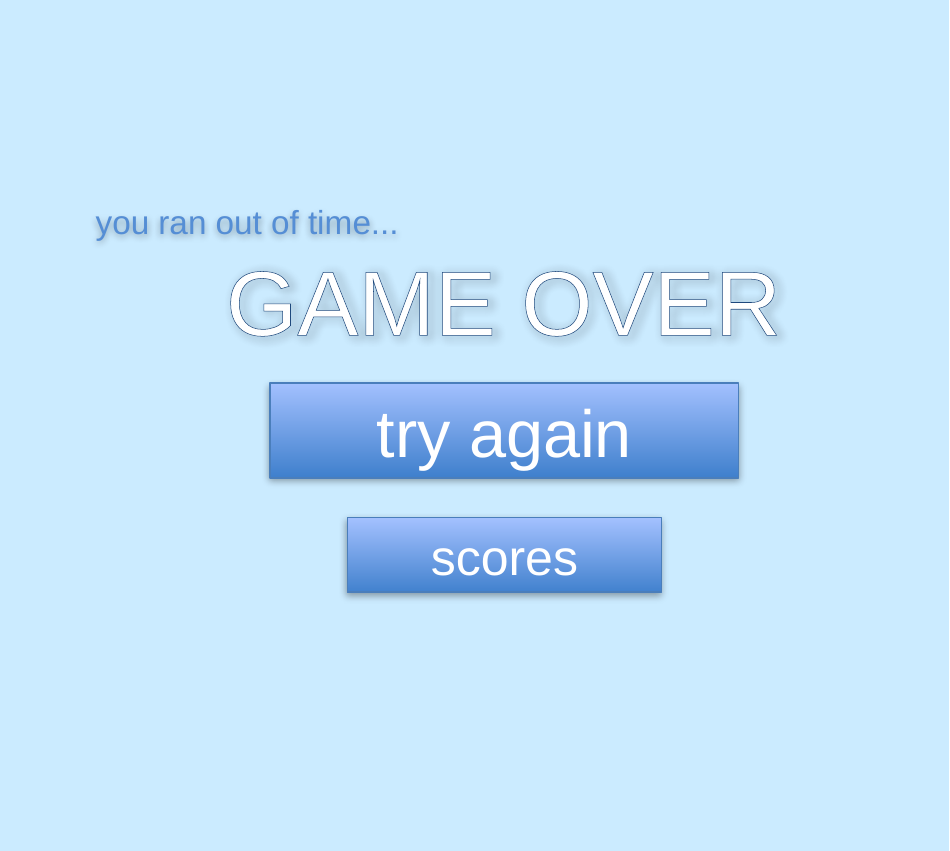

# GAME OVER
you ran out of time...
try again
scores